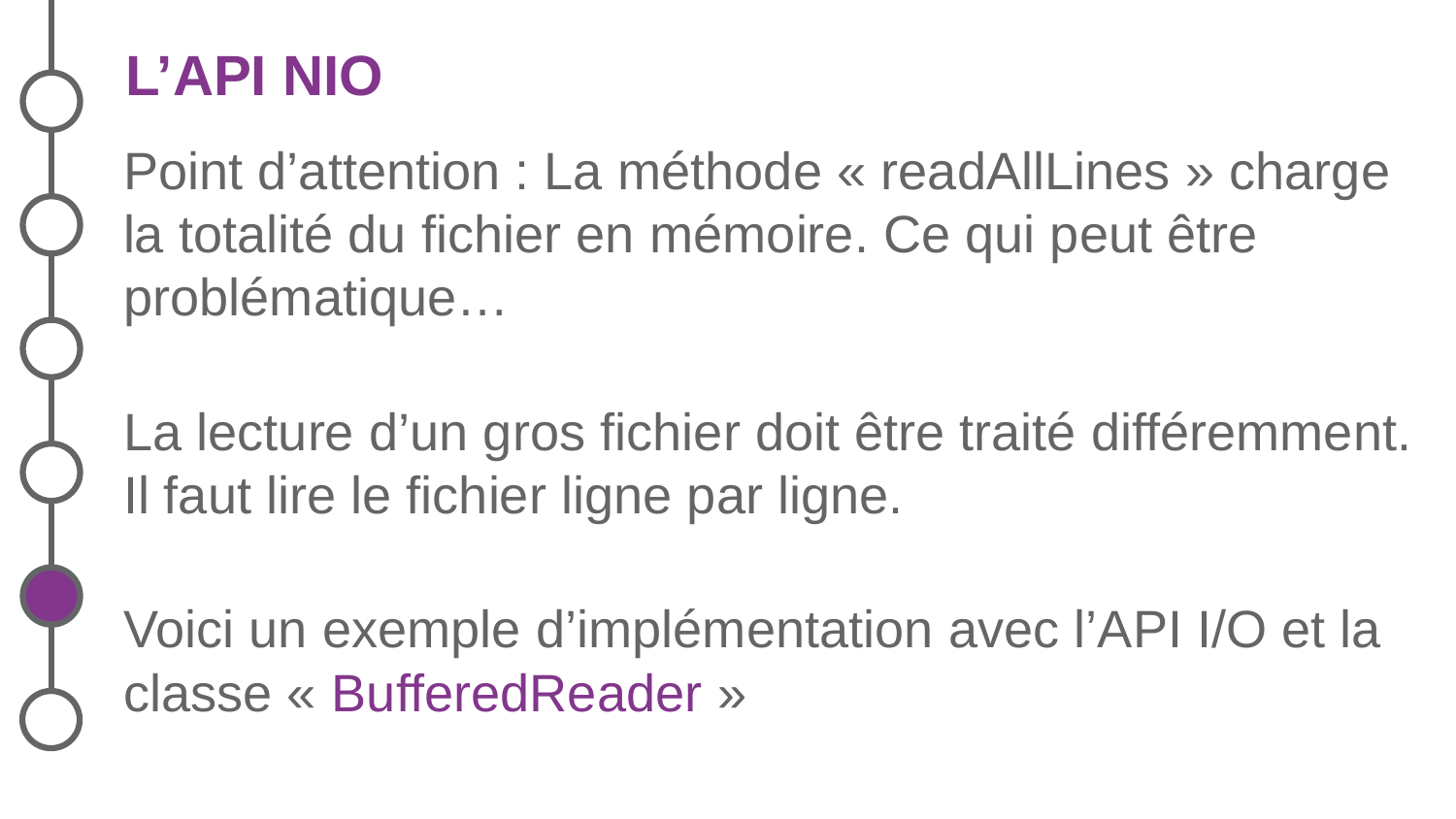

# L’API NIO
Point d’attention : La méthode « readAllLines » charge la totalité du fichier en mémoire. Ce qui peut être problématique…

La lecture d’un gros fichier doit être traité différemment. Il faut lire le fichier ligne par ligne.

Voici un exemple d’implémentation avec l’API I/O et la classe « BufferedReader »